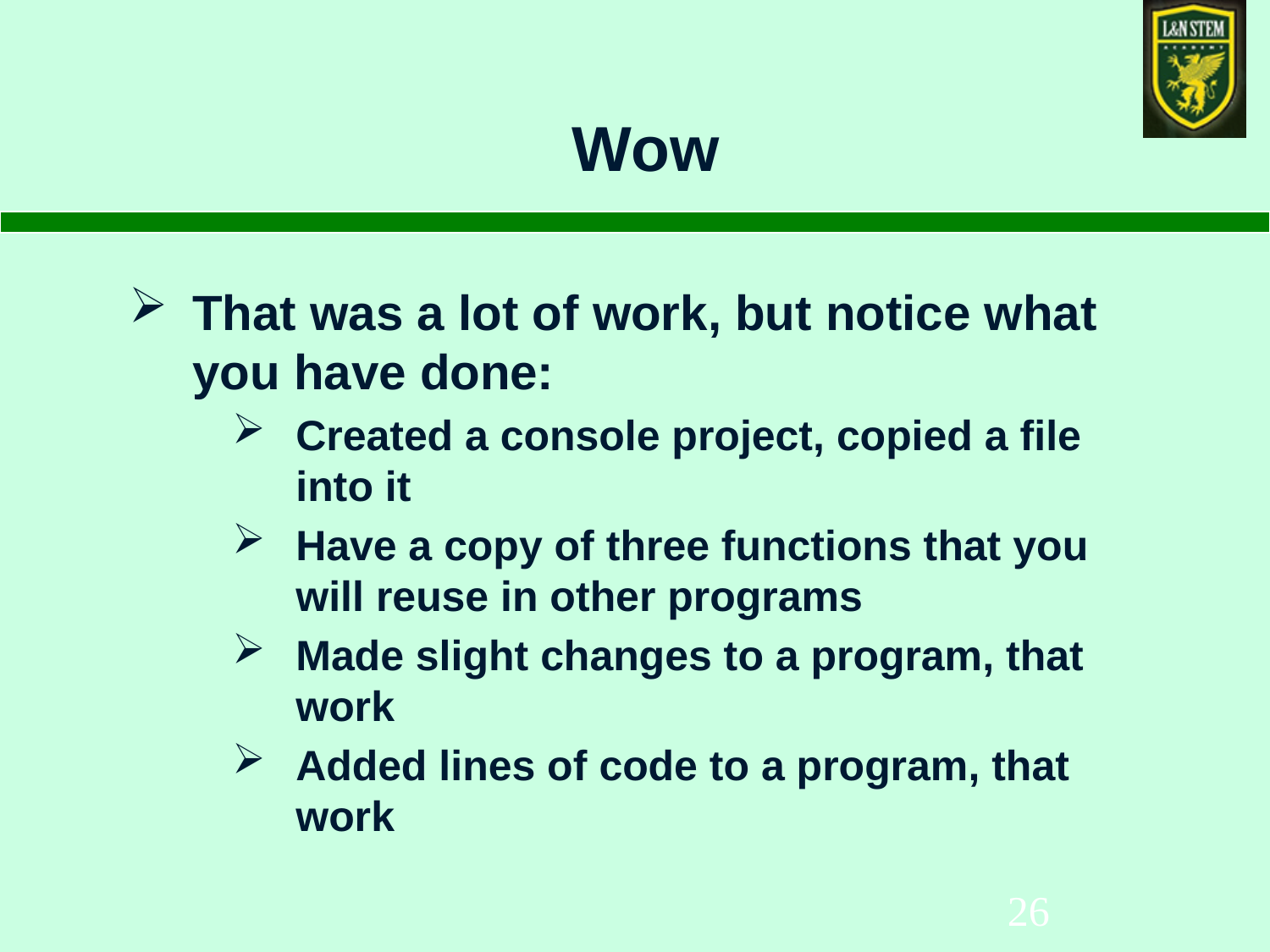

# Wow
That was a lot of work, but notice what you have done:
Created a console project, copied a file into it
Have a copy of three functions that you will reuse in other programs
Made slight changes to a program, that work
Added lines of code to a program, that work